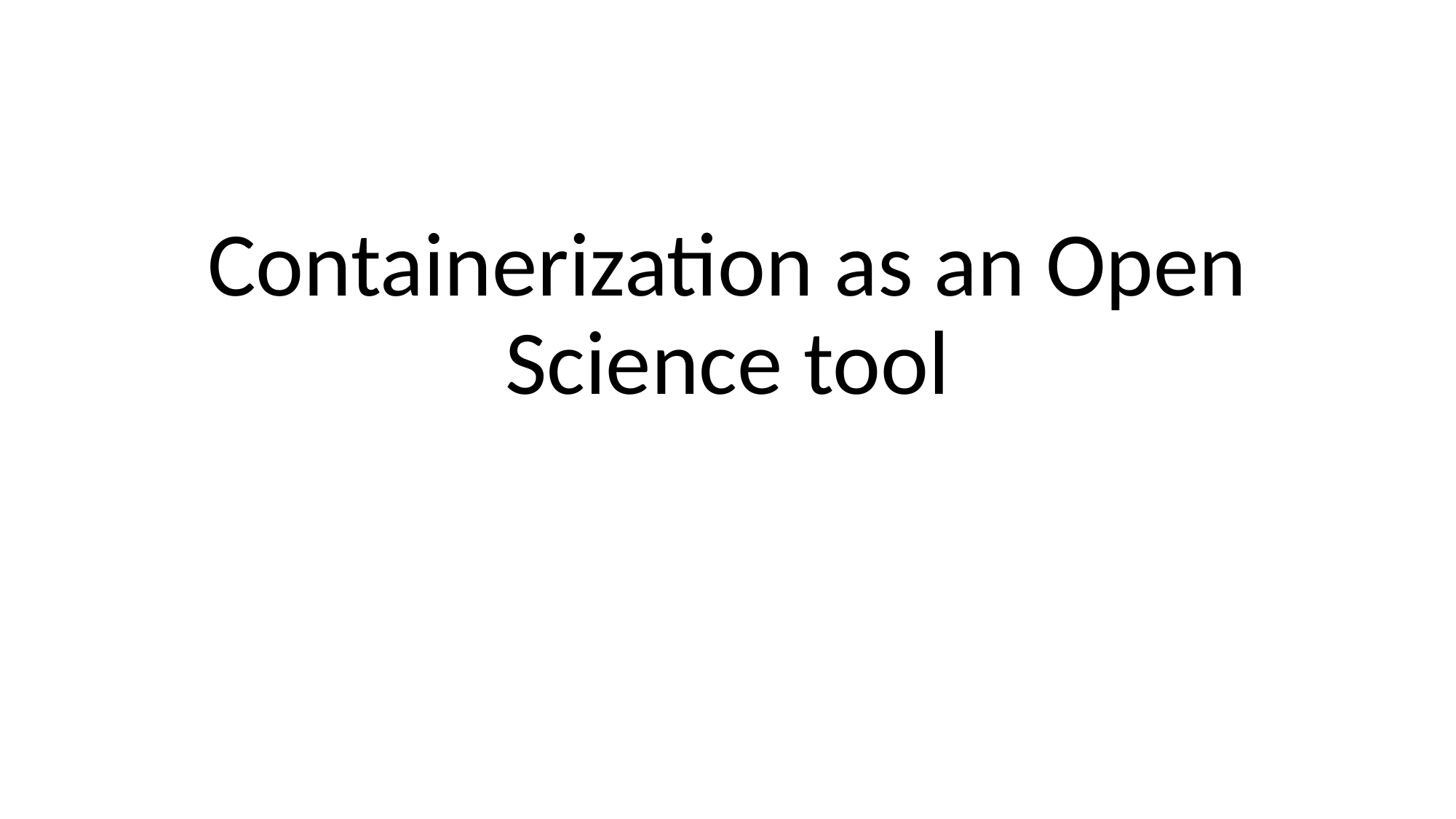

# Containerization as an Open Science tool